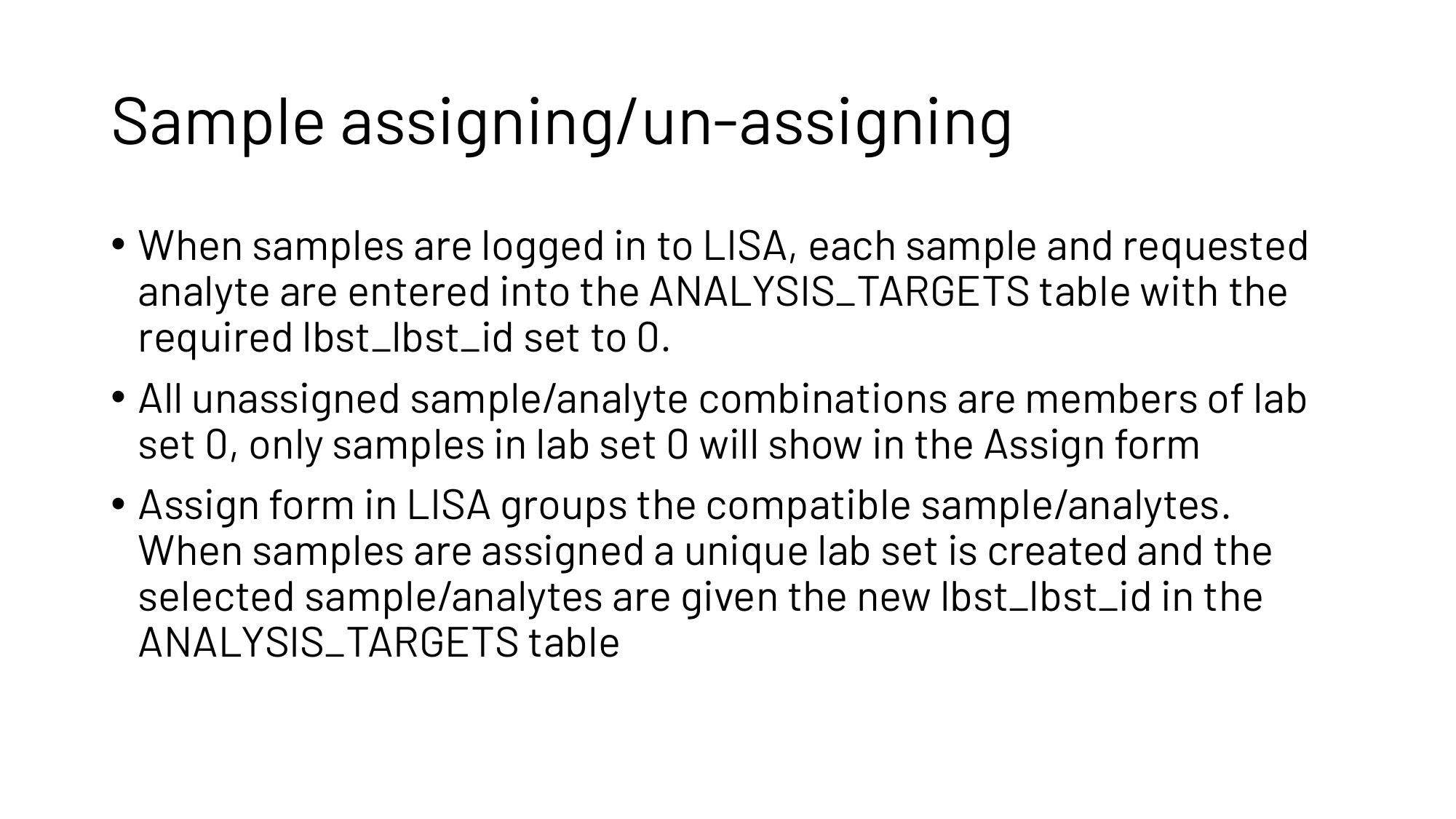

# Sample assigning/un-assigning
When samples are logged in to LISA, each sample and requested analyte are entered into the ANALYSIS_TARGETS table with the required lbst_lbst_id set to 0.
All unassigned sample/analyte combinations are members of lab set 0, only samples in lab set 0 will show in the Assign form
Assign form in LISA groups the compatible sample/analytes.  When samples are assigned a unique lab set is created and the selected sample/analytes are given the new lbst_lbst_id in the ANALYSIS_TARGETS table